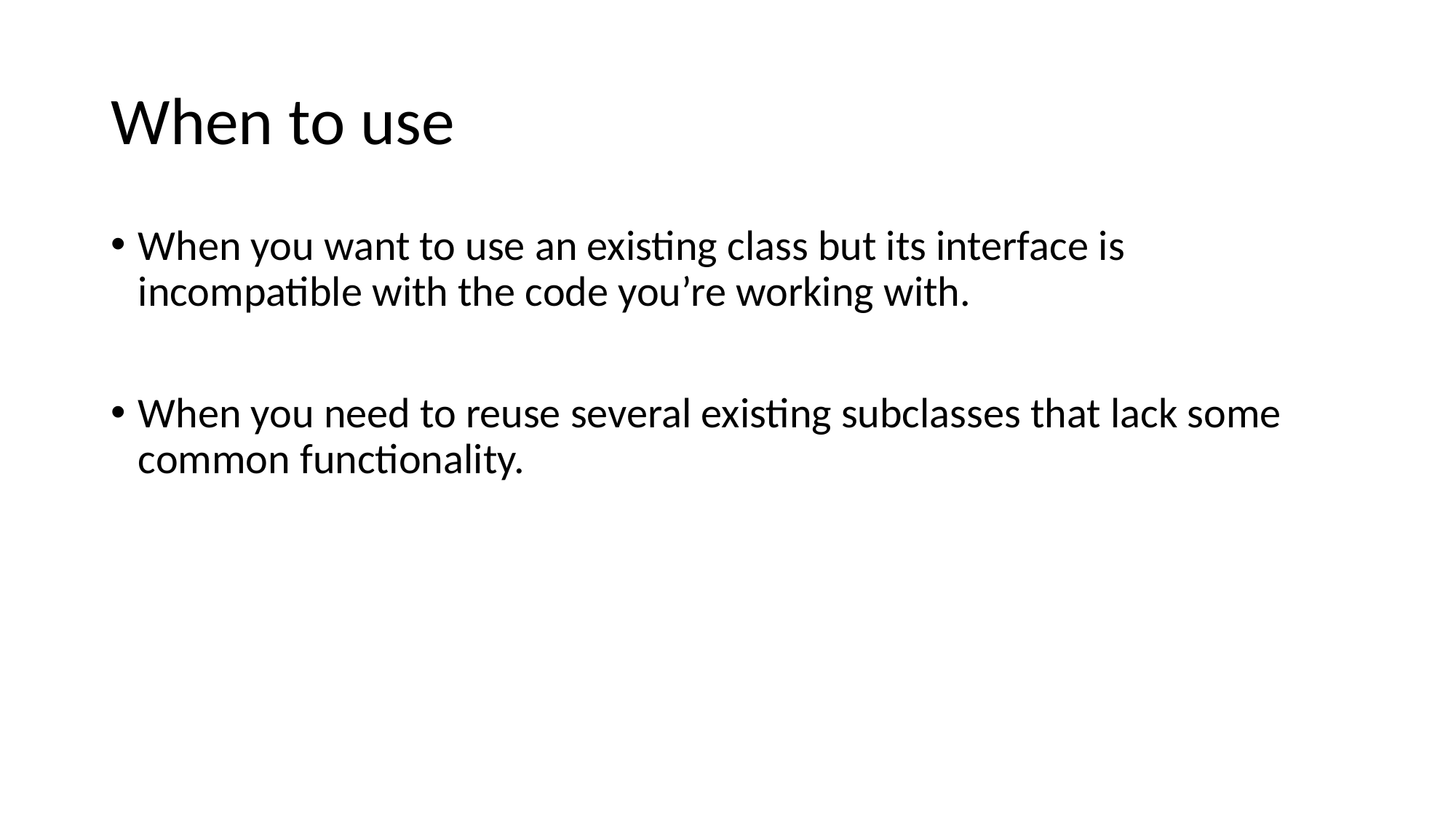

# When to use
When you want to use an existing class but its interface is incompatible with the code you’re working with.

When you need to reuse several existing subclasses that lack some common functionality.